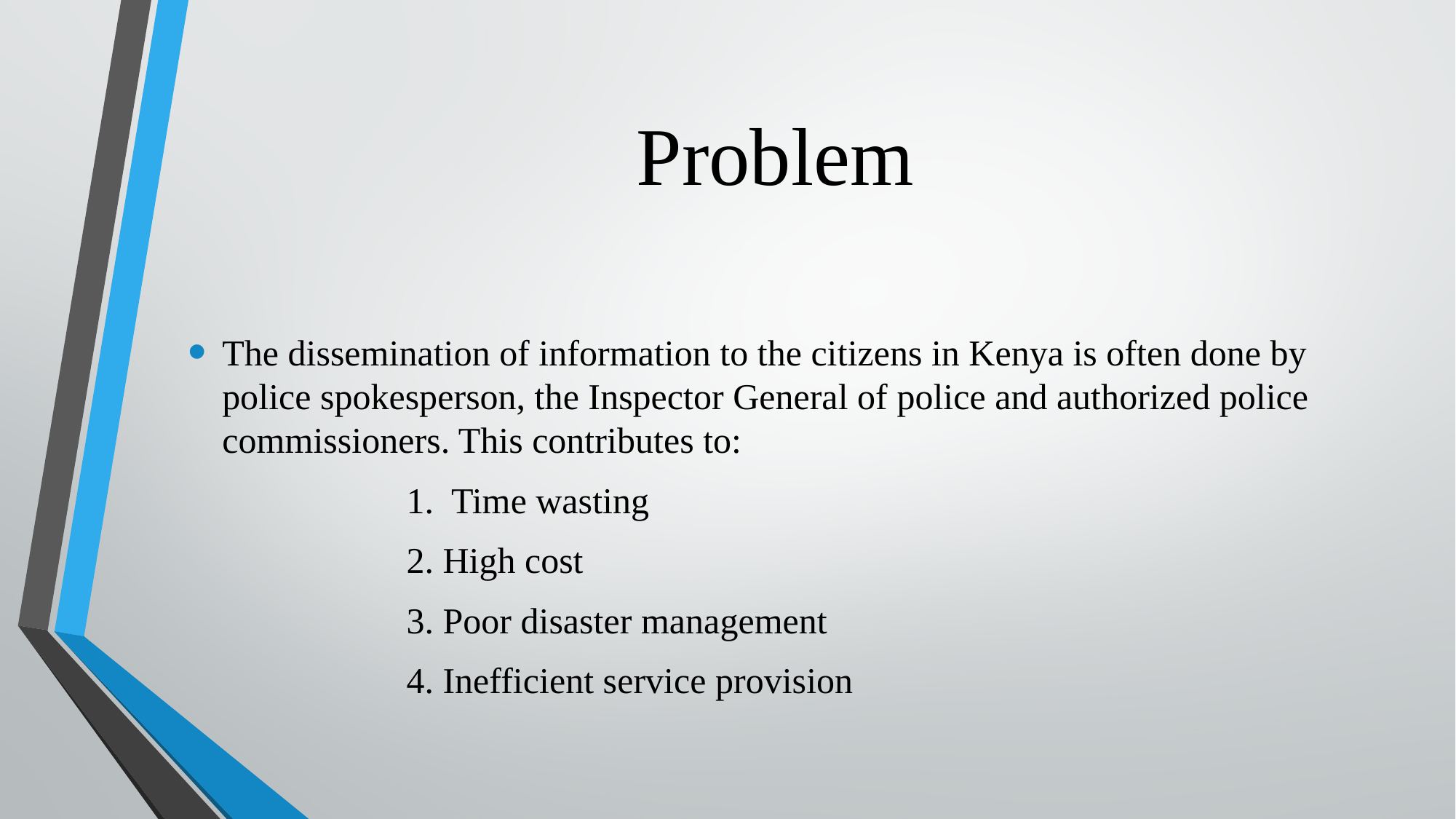

# Problem
The dissemination of information to the citizens in Kenya is often done by police spokesperson, the Inspector General of police and authorized police commissioners. This contributes to:
		1.  Time wasting
		2. High cost
		3. Poor disaster management
		4. Inefficient service provision